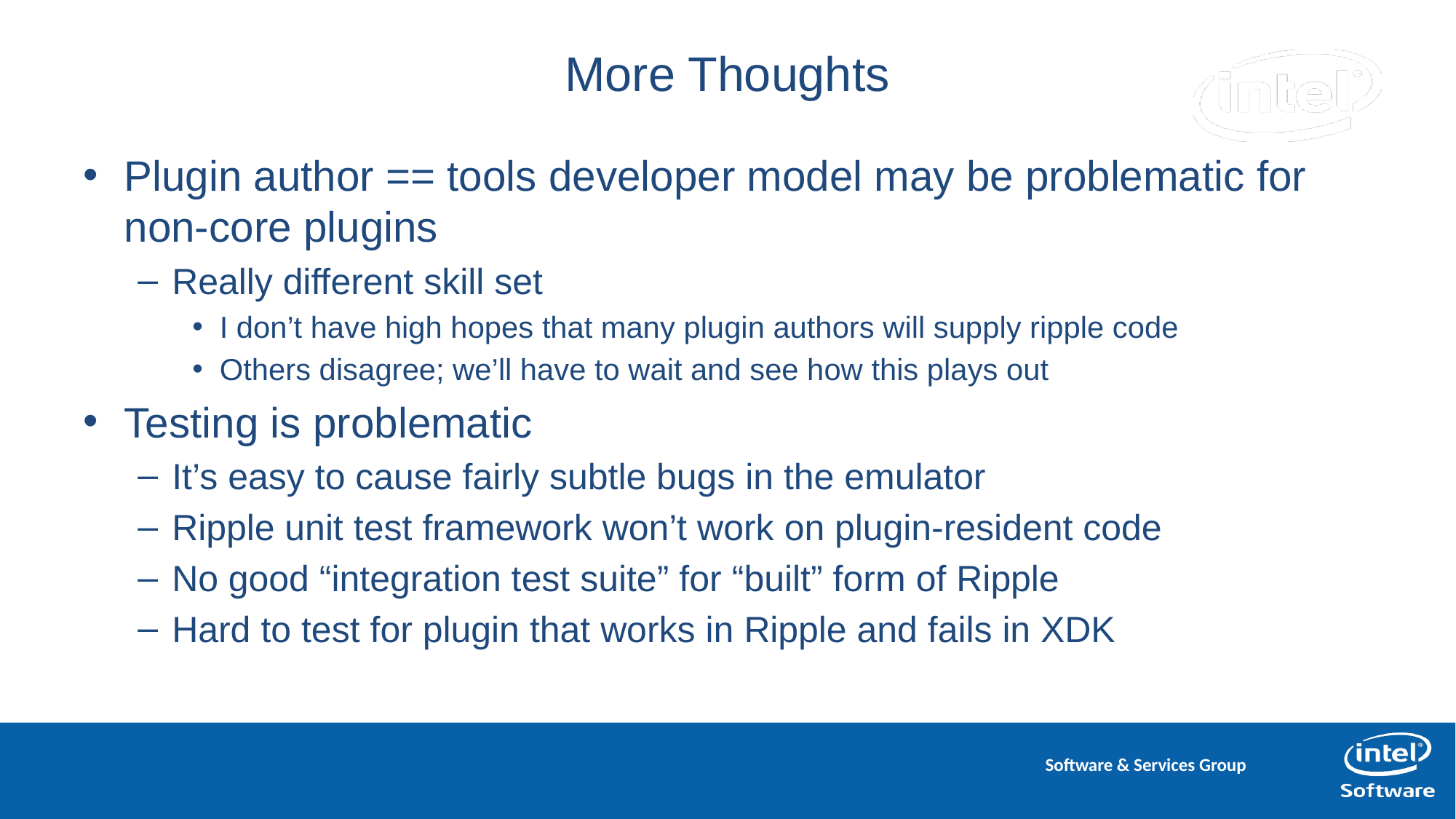

# More Thoughts
Plugin author == tools developer model may be problematic for non-core plugins
Really different skill set
I don’t have high hopes that many plugin authors will supply ripple code
Others disagree; we’ll have to wait and see how this plays out
Testing is problematic
It’s easy to cause fairly subtle bugs in the emulator
Ripple unit test framework won’t work on plugin-resident code
No good “integration test suite” for “built” form of Ripple
Hard to test for plugin that works in Ripple and fails in XDK